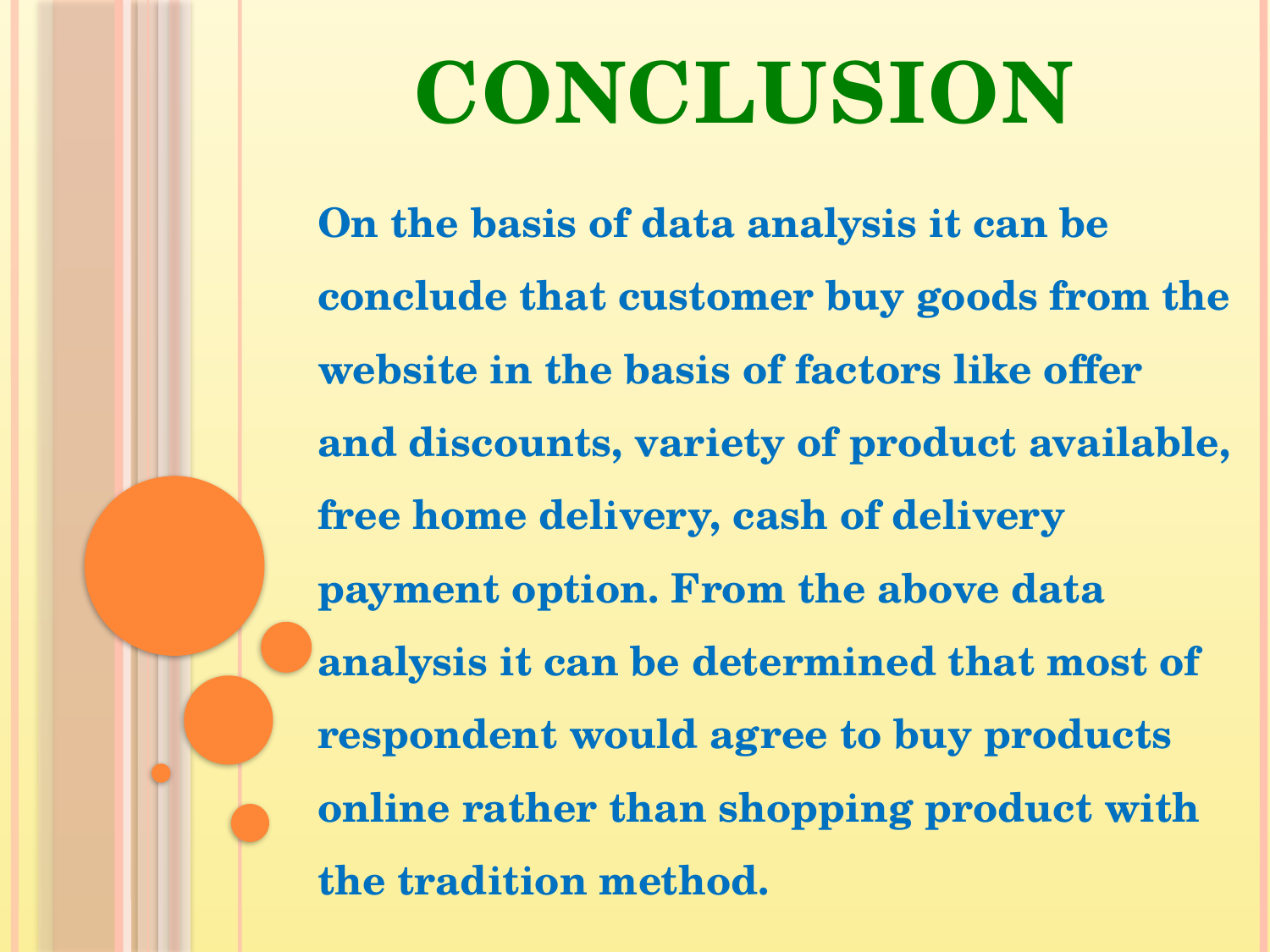

# CONCLUSION
On the basis of data analysis it can be conclude that customer buy goods from the website in the basis of factors like offer and discounts, variety of product available, free home delivery, cash of delivery payment option. From the above data analysis it can be determined that most of respondent would agree to buy products online rather than shopping product with the tradition method.